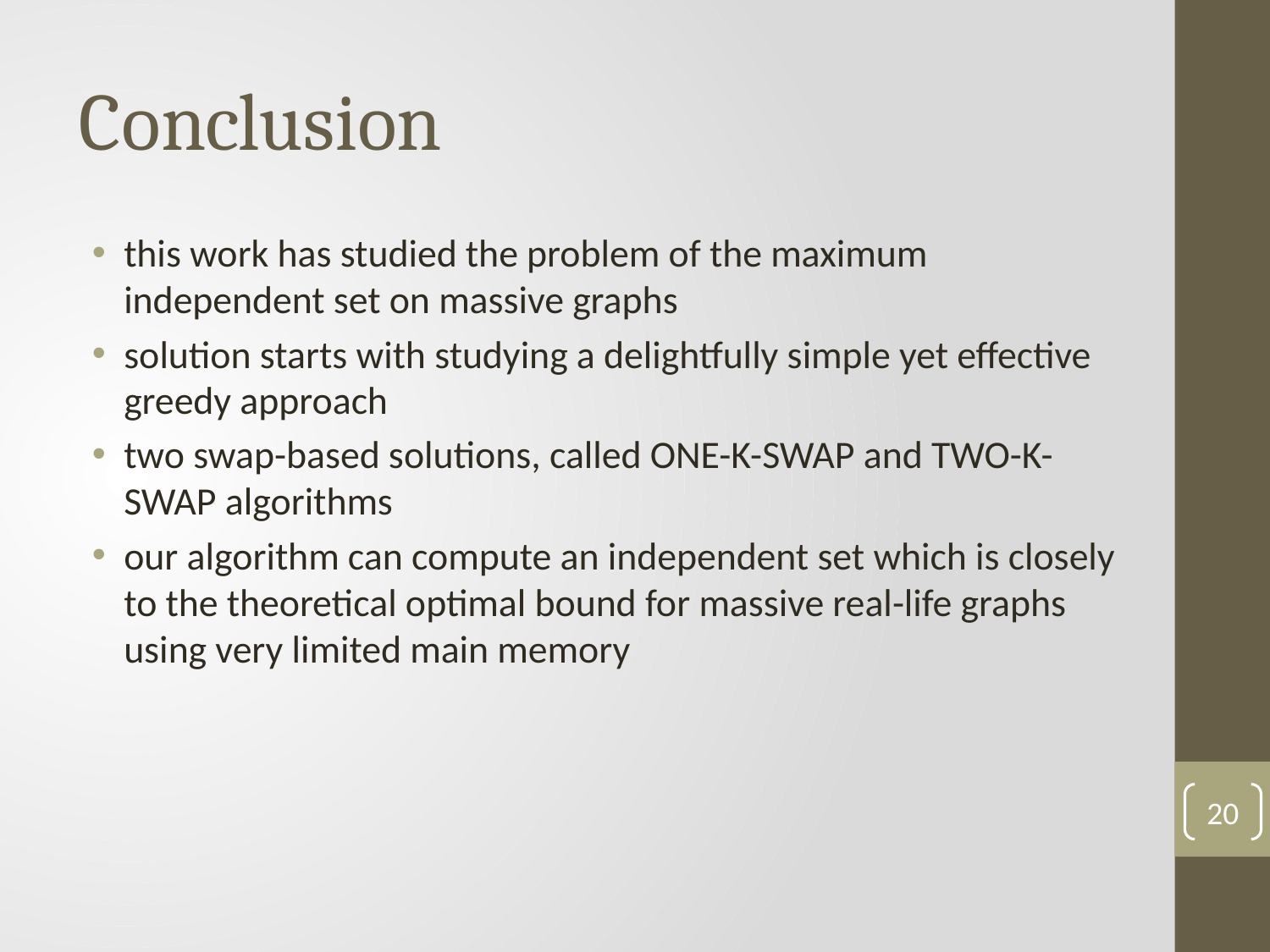

# Conclusion
this work has studied the problem of the maximum independent set on massive graphs
solution starts with studying a delightfully simple yet effective greedy approach
two swap-based solutions, called ONE-K-SWAP and TWO-K-SWAP algorithms
our algorithm can compute an independent set which is closely to the theoretical optimal bound for massive real-life graphs using very limited main memory
20